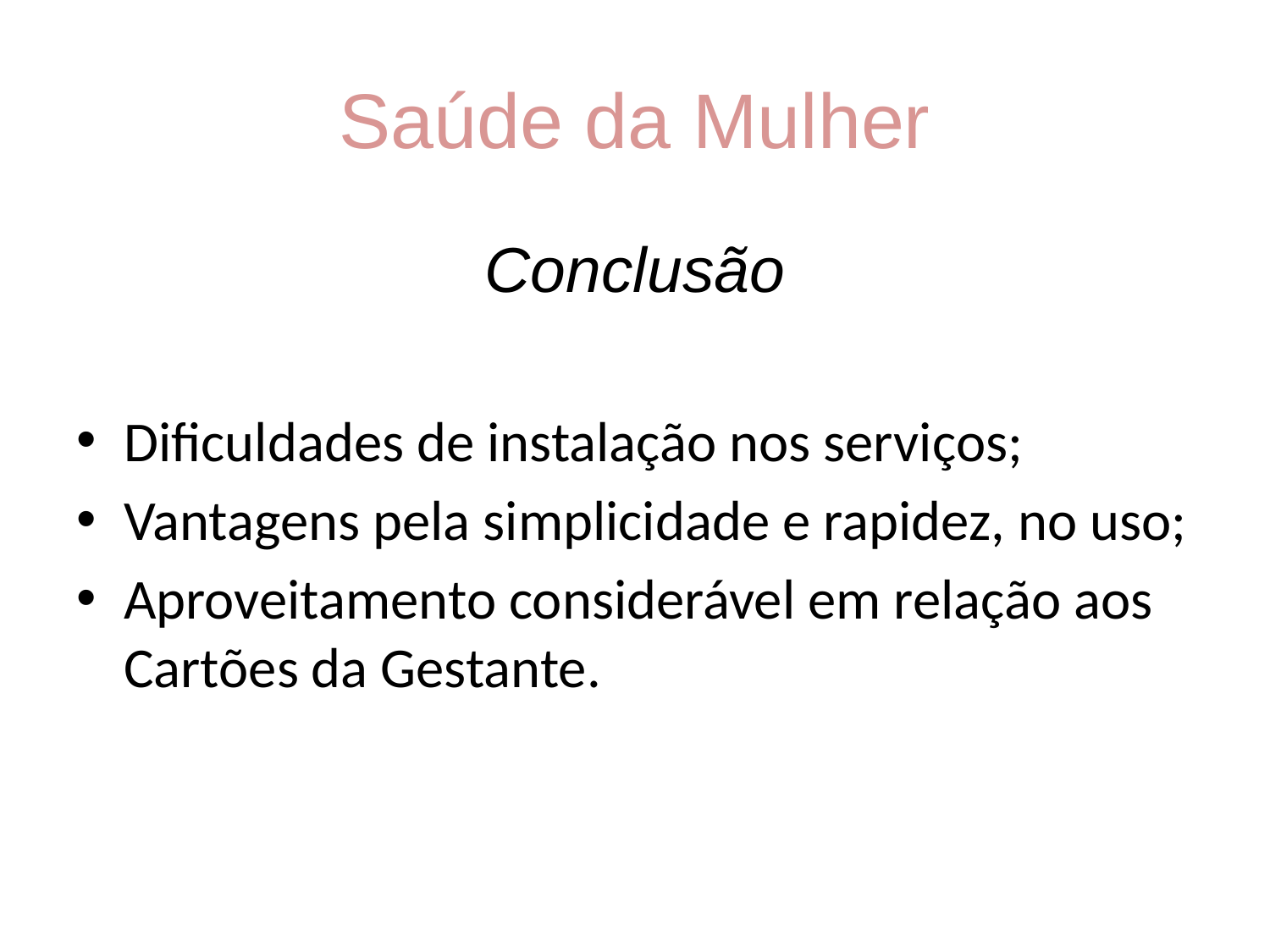

# Saúde da Mulher
Conclusão

Dificuldades de instalação nos serviços;
Vantagens pela simplicidade e rapidez, no uso;
Aproveitamento considerável em relação aos Cartões da Gestante.